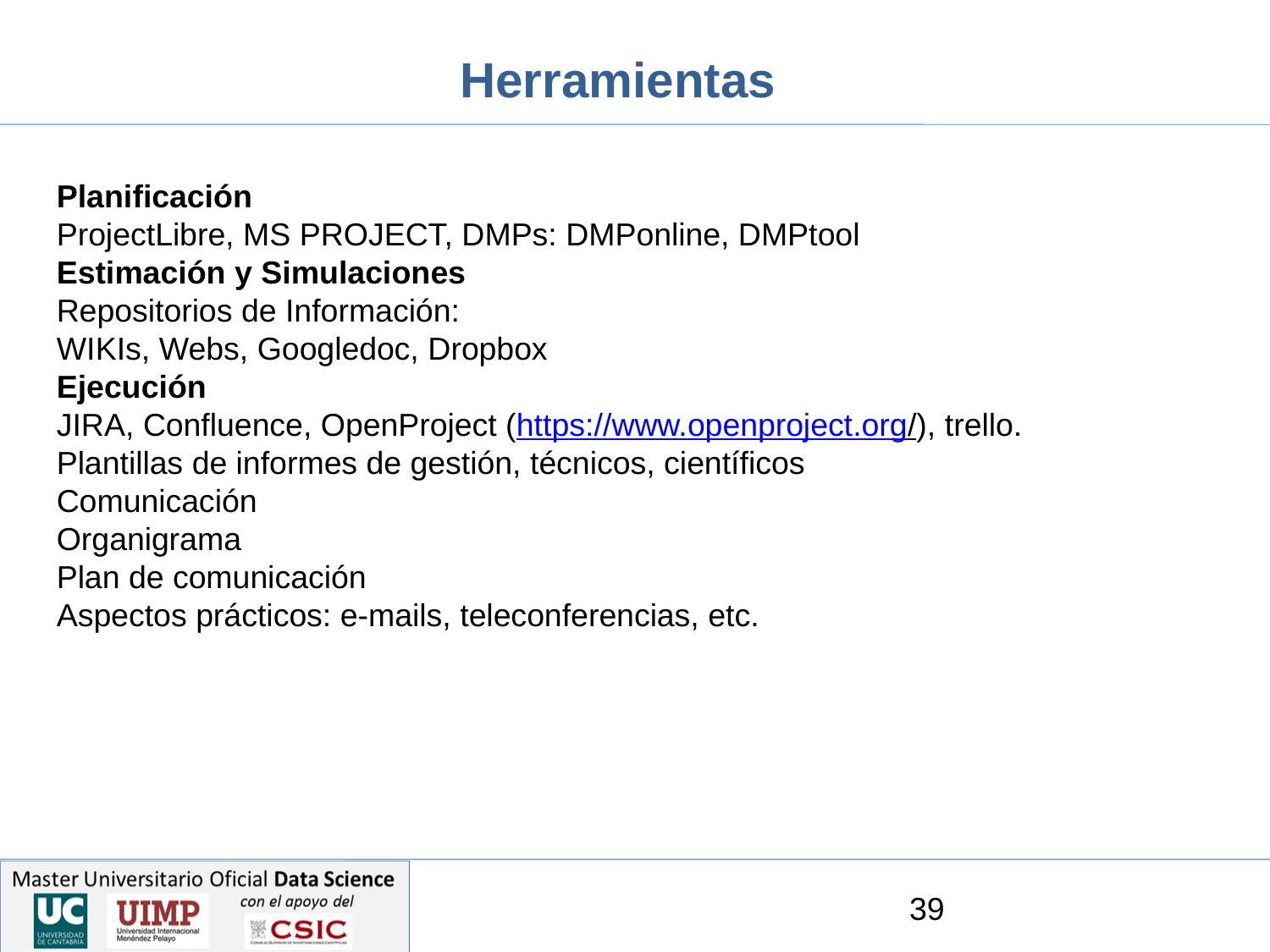

# Herramientas
Planificación
ProjectLibre, MS PROJECT, DMPs: DMPonline, DMPtool
Estimación y Simulaciones
Repositorios de Información:
WIKIs, Webs, Googledoc, Dropbox
Ejecución
JIRA, Confluence, OpenProject (https://www.openproject.org/), trello.
Plantillas de informes de gestión, técnicos, científicos
Comunicación
Organigrama
Plan de comunicación
Aspectos prácticos: e-mails, teleconferencias, etc.
39